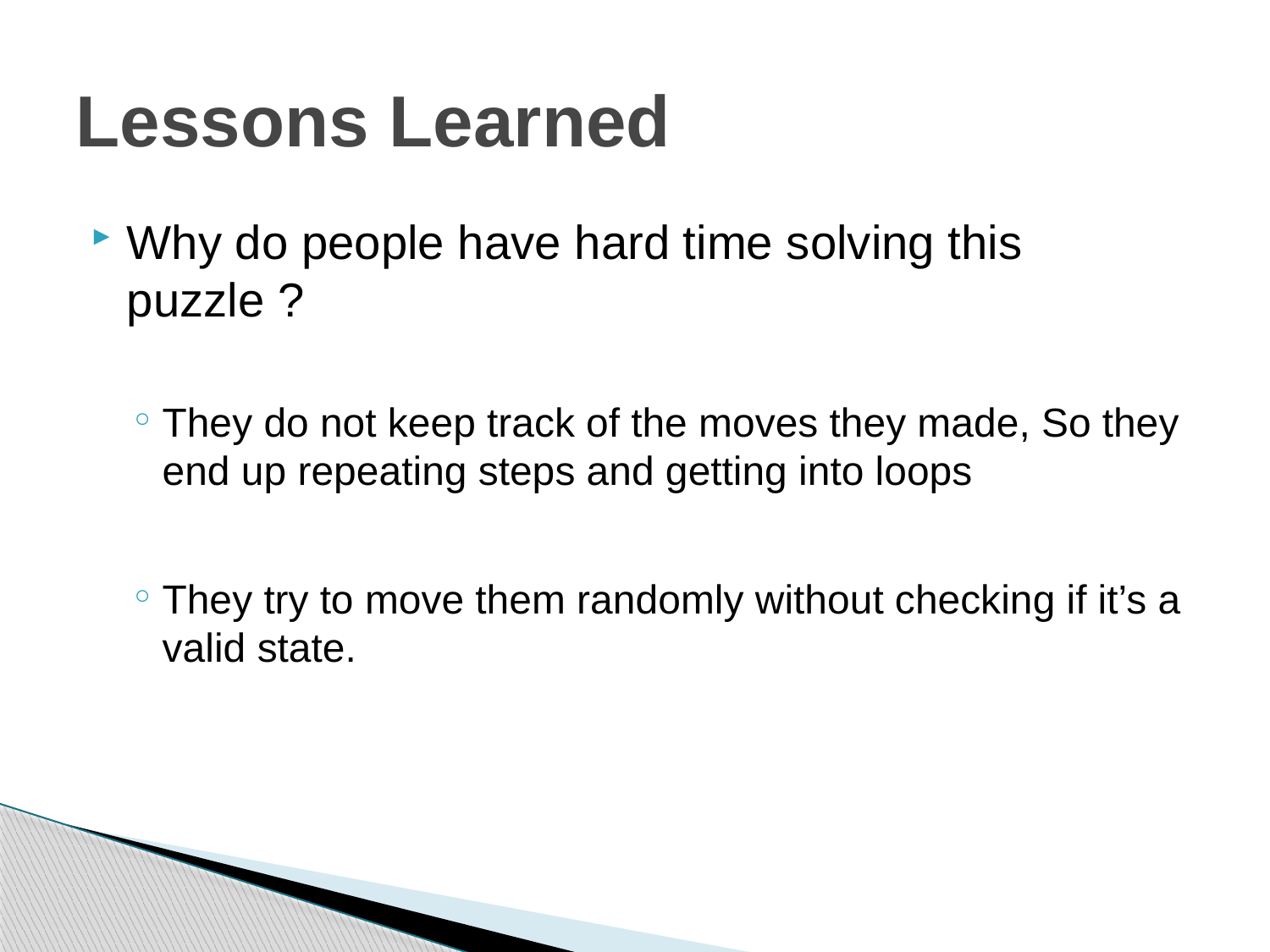

# Lessons Learned
Why do people have hard time solving this puzzle ?

They do not keep track of the moves they made, So they end up repeating steps and getting into loops

They try to move them randomly without checking if it’s a valid state.